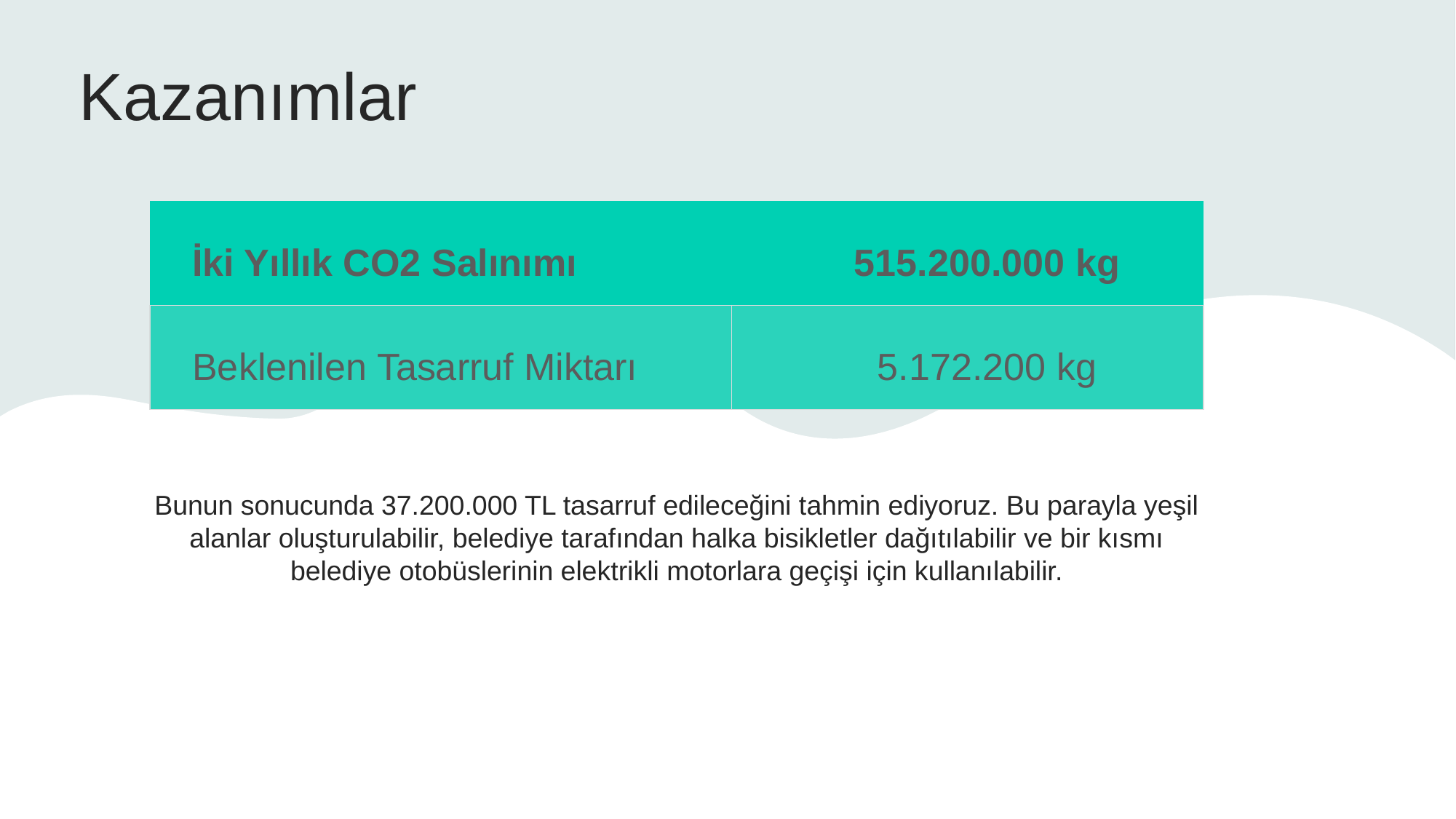

# Kazanımlar
| İki Yıllık CO2 Salınımı | 515.200.000 kg |
| --- | --- |
| Beklenilen Tasarruf Miktarı | 5.172.200 kg |

Bunun sonucunda 37.200.000 TL tasarruf edileceğini tahmin ediyoruz. Bu parayla yeşil alanlar oluşturulabilir, belediye tarafından halka bisikletler dağıtılabilir ve bir kısmı belediye otobüslerinin elektrikli motorlara geçişi için kullanılabilir.